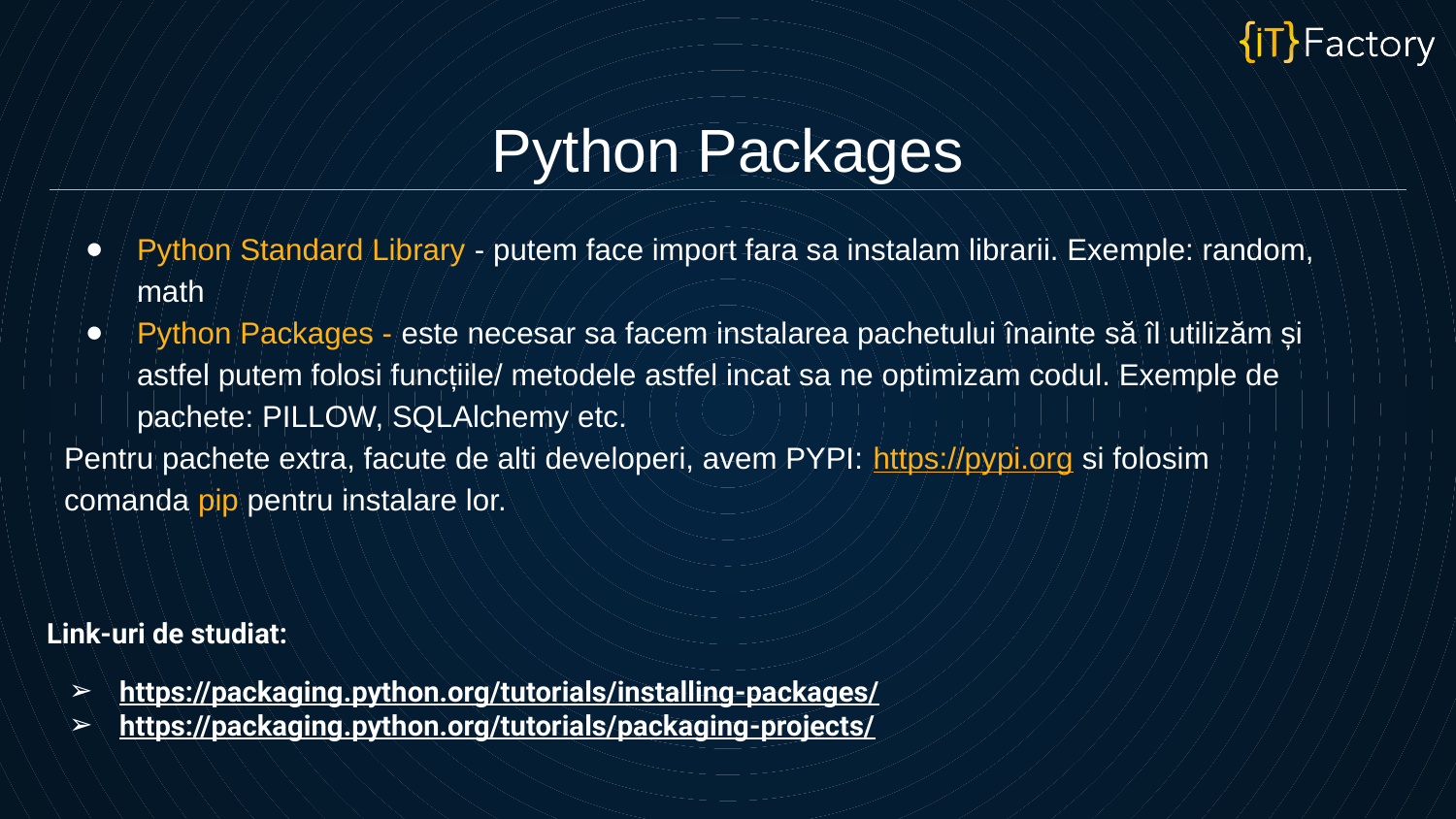

Python Packages
Python Standard Library - putem face import fara sa instalam librarii. Exemple: random, math
Python Packages - este necesar sa facem instalarea pachetului înainte să îl utilizăm și astfel putem folosi funcțiile/ metodele astfel incat sa ne optimizam codul. Exemple de pachete: PILLOW, SQLAlchemy etc.
Pentru pachete extra, facute de alti developeri, avem PYPI: https://pypi.org si folosim comanda pip pentru instalare lor.

Link-uri de studiat:

https://packaging.python.org/tutorials/installing-packages/
https://packaging.python.org/tutorials/packaging-projects/